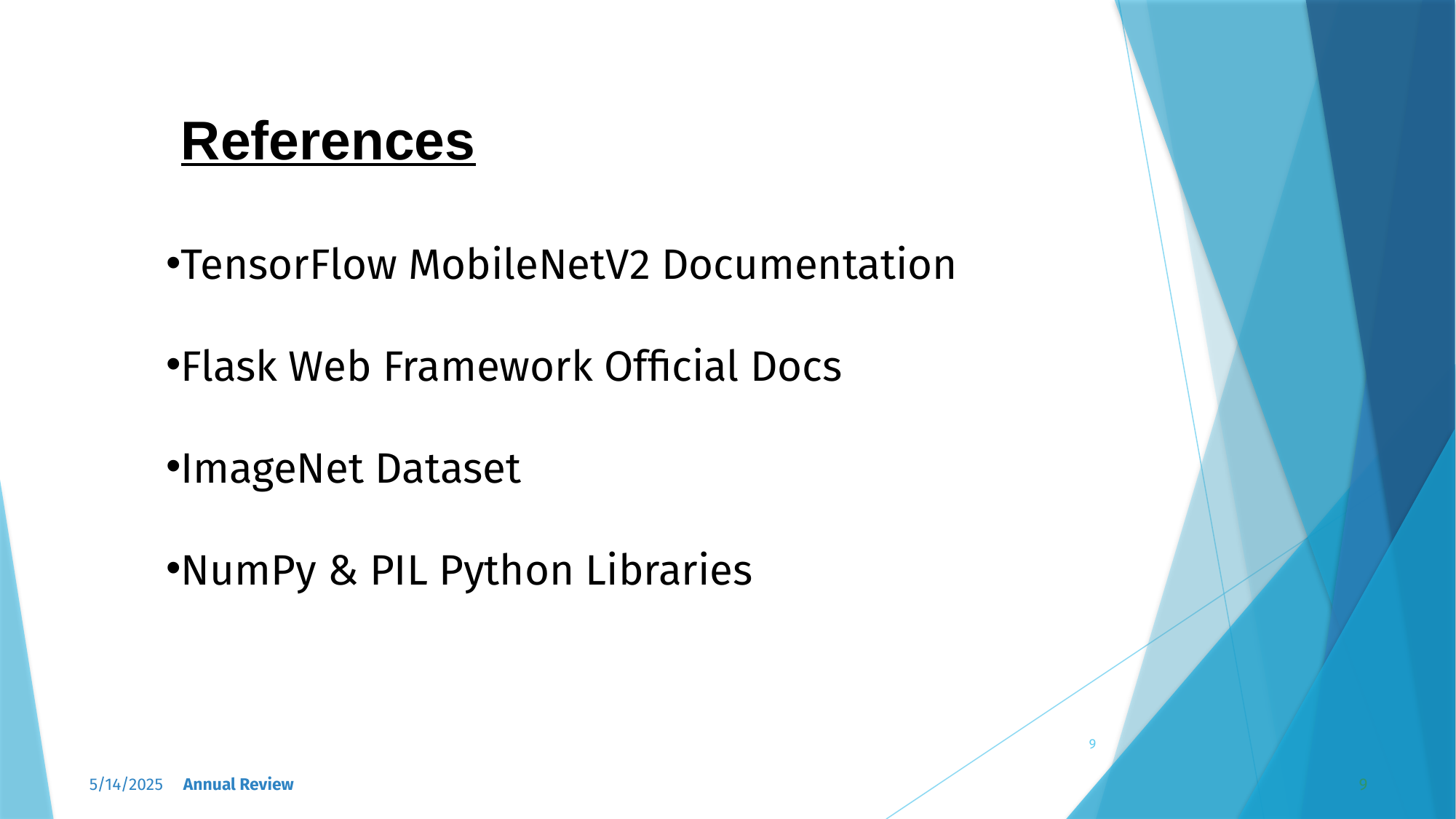

References

TensorFlow MobileNetV2 Documentation

Flask Web Framework Official Docs

ImageNet Dataset

NumPy & PIL Python Libraries

9